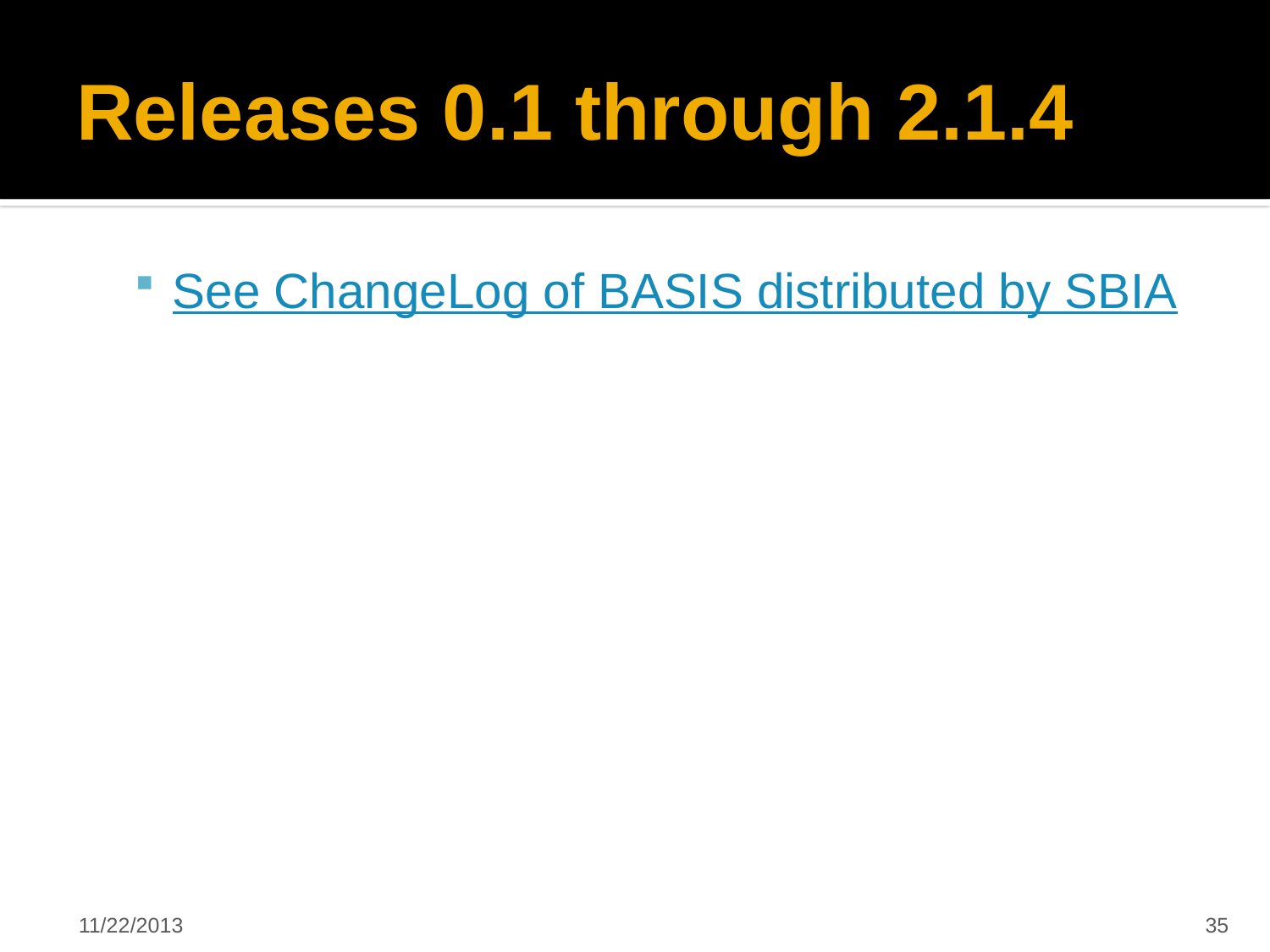

# Releases 0.1 through 2.1.4
See ChangeLog of BASIS distributed by SBIA
11/22/2013
35